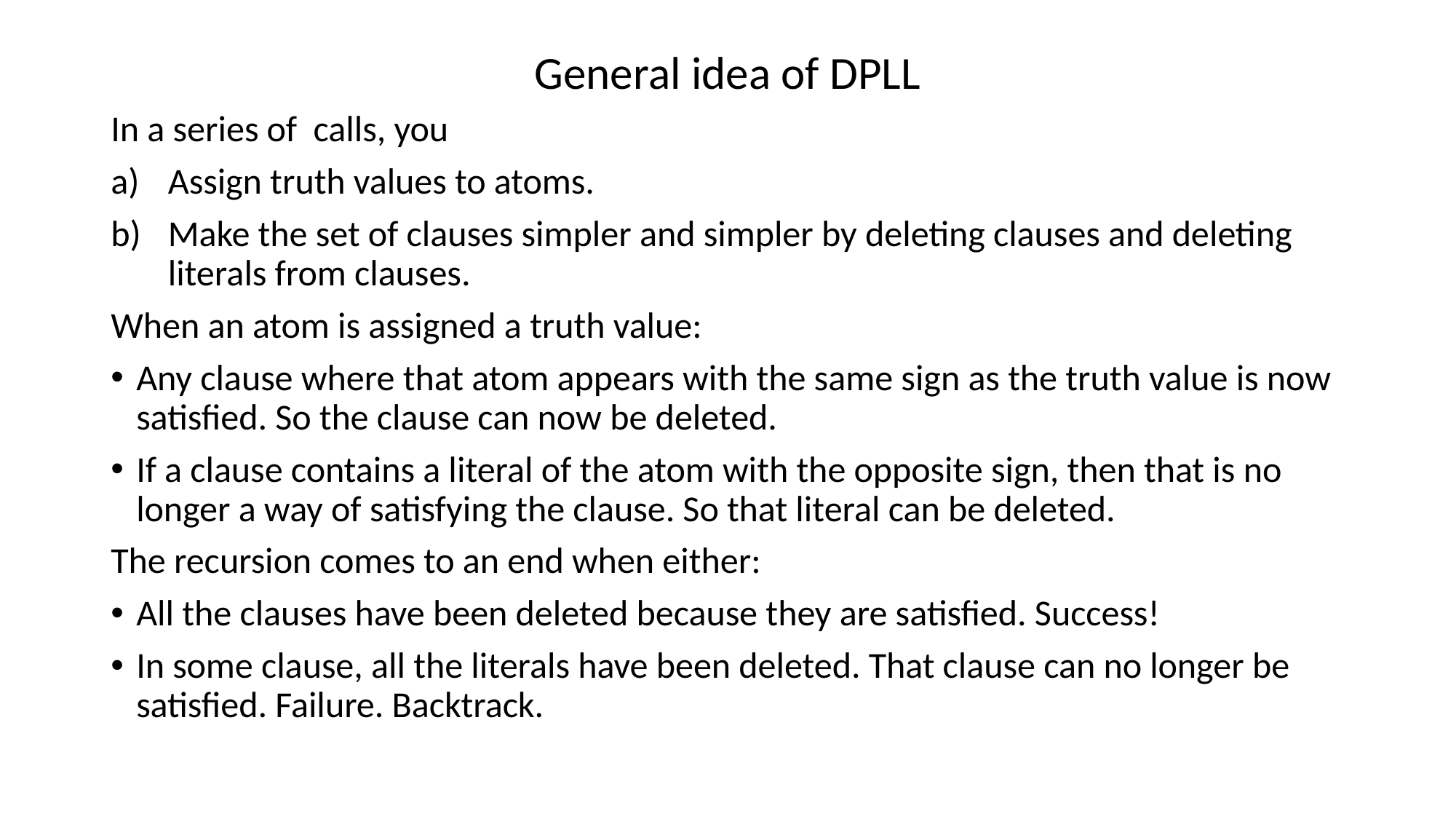

# General idea of DPLL
In a series of  calls, you
Assign truth values to atoms.
Make the set of clauses simpler and simpler by deleting clauses and deleting literals from clauses.
When an atom is assigned a truth value:
Any clause where that atom appears with the same sign as the truth value is now satisfied. So the clause can now be deleted.
If a clause contains a literal of the atom with the opposite sign, then that is no longer a way of satisfying the clause. So that literal can be deleted.
The recursion comes to an end when either:
All the clauses have been deleted because they are satisfied. Success!
In some clause, all the literals have been deleted. That clause can no longer be satisfied. Failure. Backtrack.